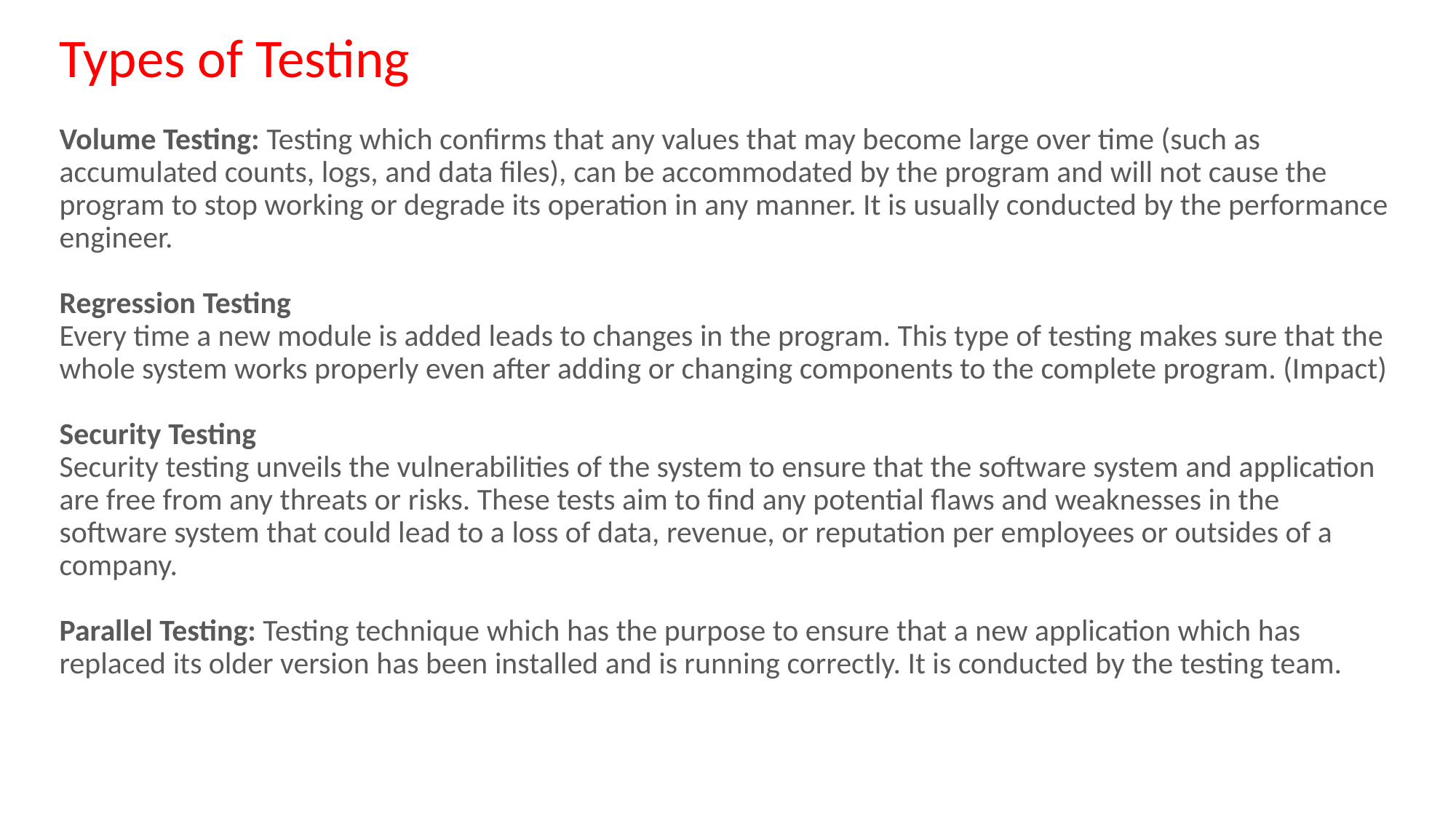

Types of Testing
# Volume Testing: Testing which confirms that any values that may become large over time (such as accumulated counts, logs, and data files), can be accommodated by the program and will not cause the program to stop working or degrade its operation in any manner. It is usually conducted by the performance engineer.  Regression Testing Every time a new module is added leads to changes in the program. This type of testing makes sure that the whole system works properly even after adding or changing components to the complete program. (Impact) Security Testing  Security testing unveils the vulnerabilities of the system to ensure that the software system and application are free from any threats or risks. These tests aim to find any potential flaws and weaknesses in the software system that could lead to a loss of data, revenue, or reputation per employees or outsides of a company.  Parallel Testing: Testing technique which has the purpose to ensure that a new application which has replaced its older version has been installed and is running correctly. It is conducted by the testing team.